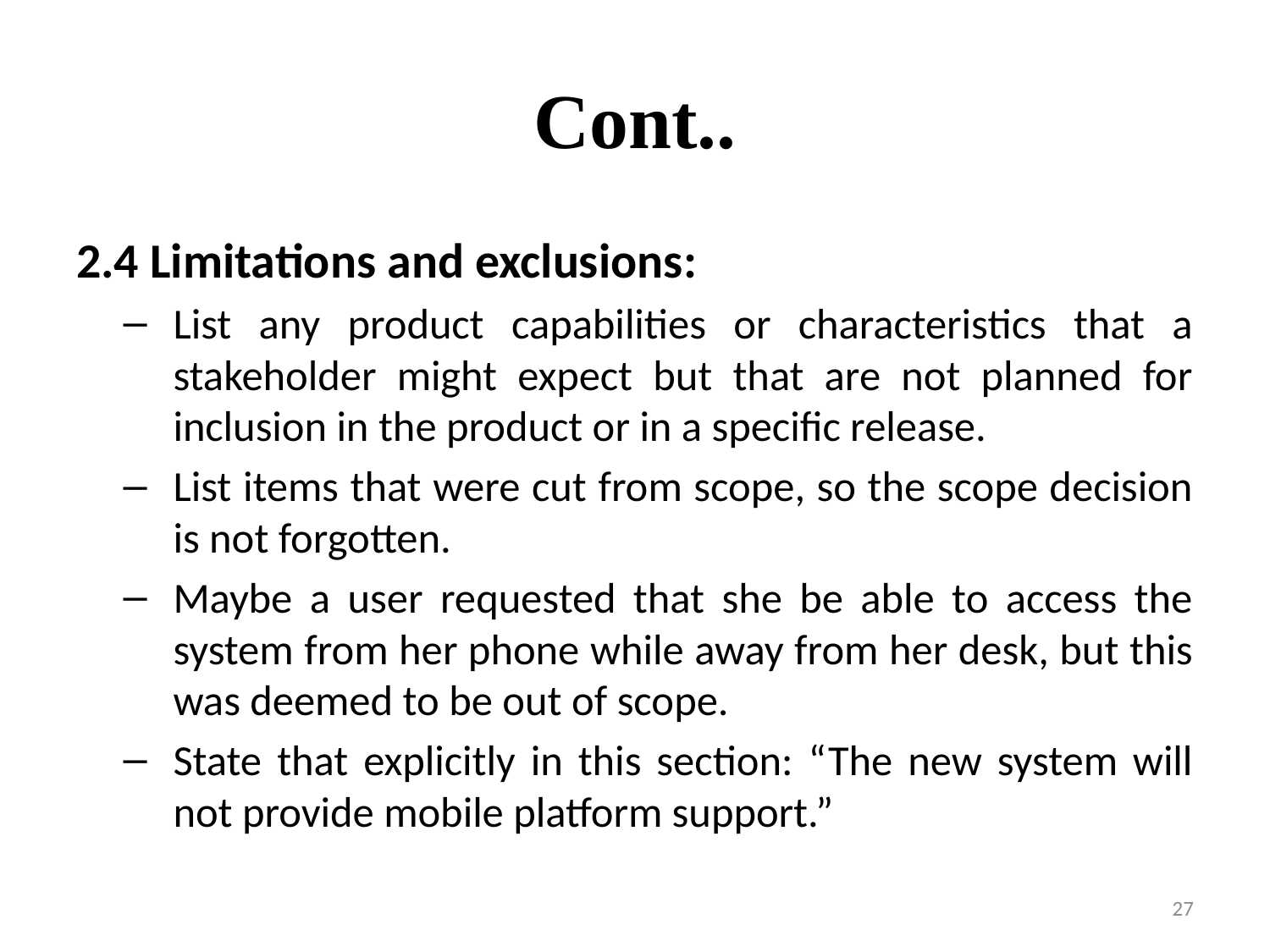

# Cont..
2.4 Limitations and exclusions:
List any product capabilities or characteristics that a stakeholder might expect but that are not planned for inclusion in the product or in a specific release.
List items that were cut from scope, so the scope decision is not forgotten.
Maybe a user requested that she be able to access the system from her phone while away from her desk, but this was deemed to be out of scope.
State that explicitly in this section: “The new system will not provide mobile platform support.”
27